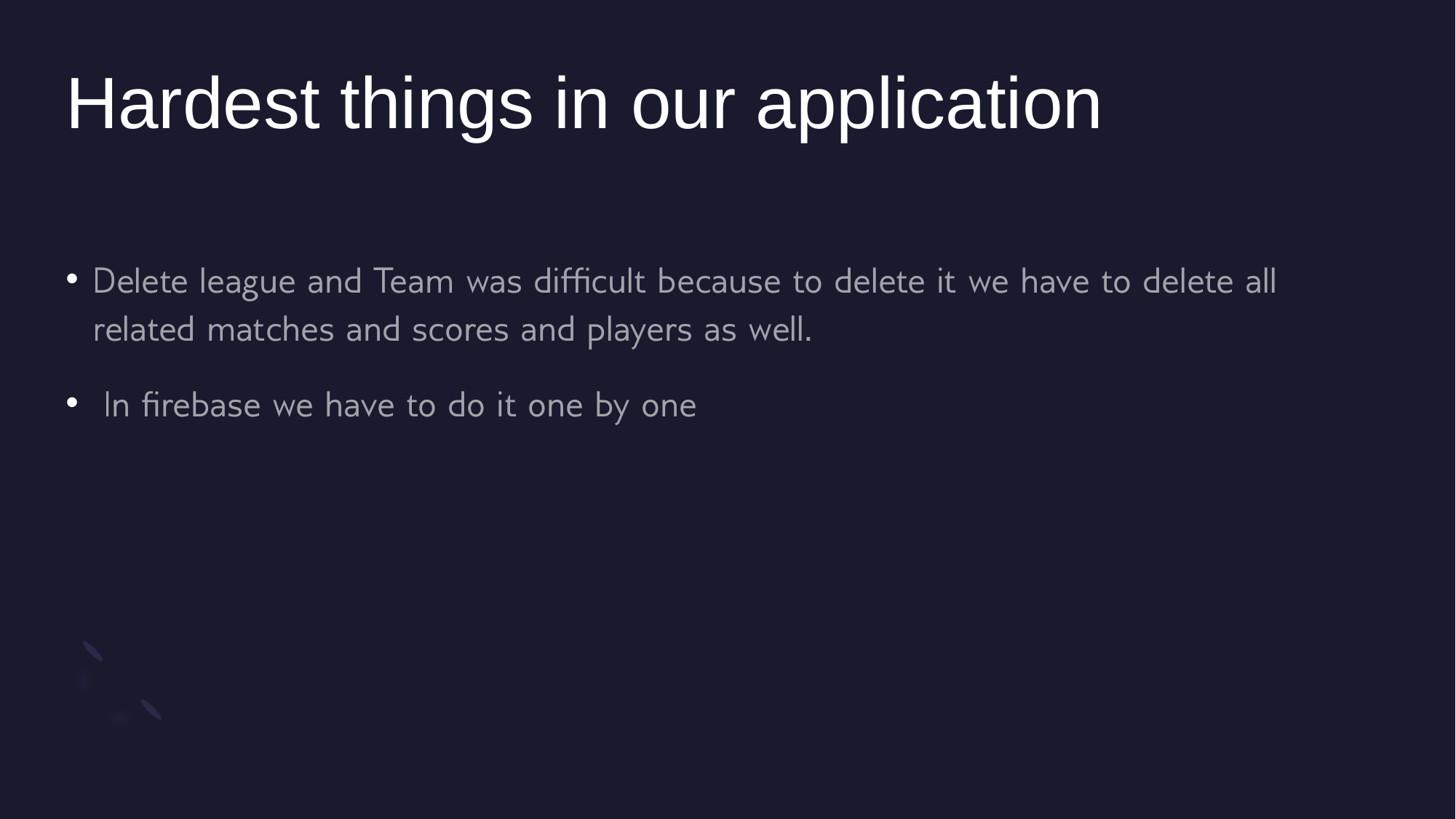

# Hardest things in our application
Delete league and Team was difficult because to delete it we have to delete all related matches and scores and players as well.
 In firebase we have to do it one by one